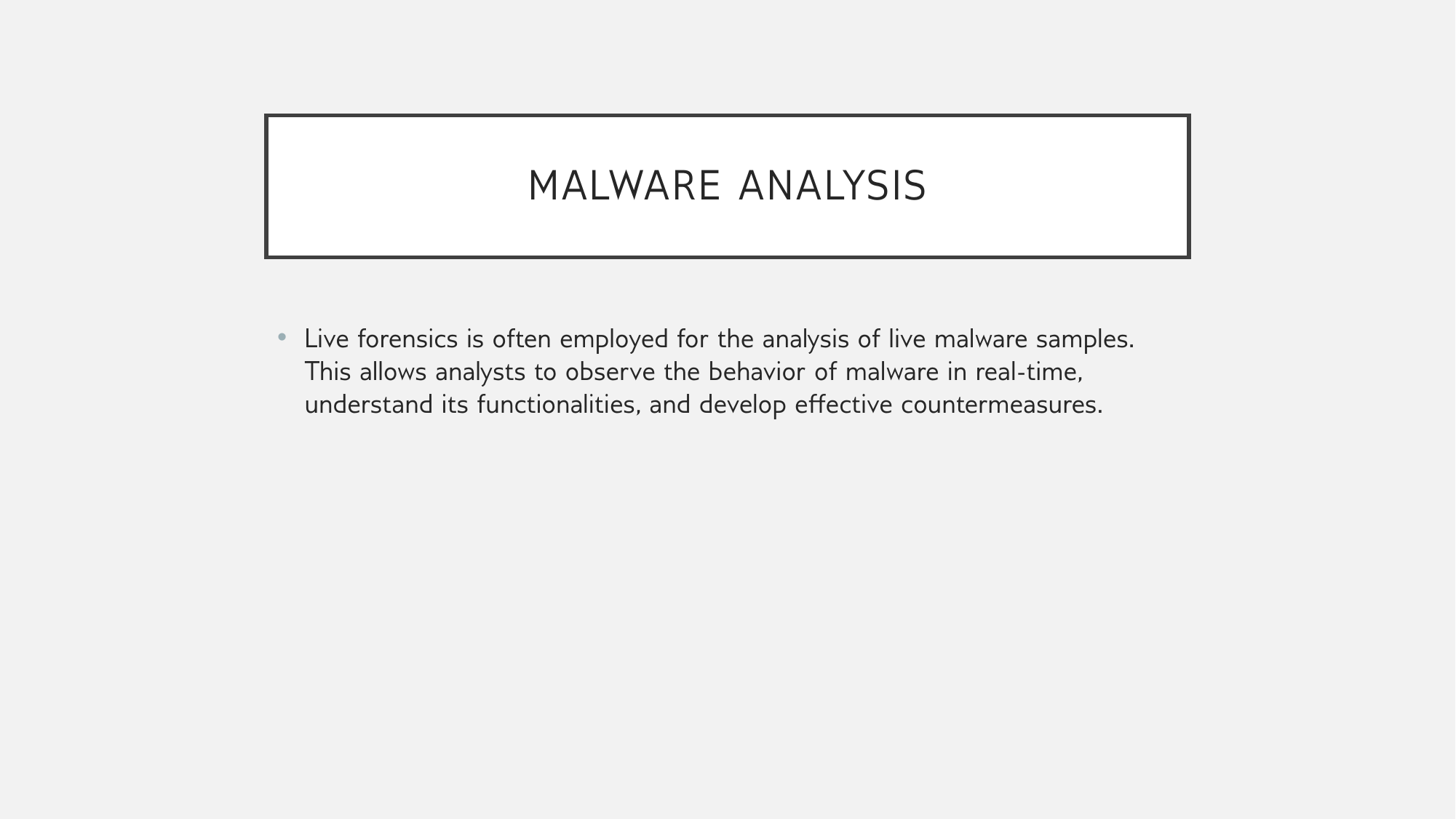

# Malware Analysis
Live forensics is often employed for the analysis of live malware samples. This allows analysts to observe the behavior of malware in real-time, understand its functionalities, and develop effective countermeasures.